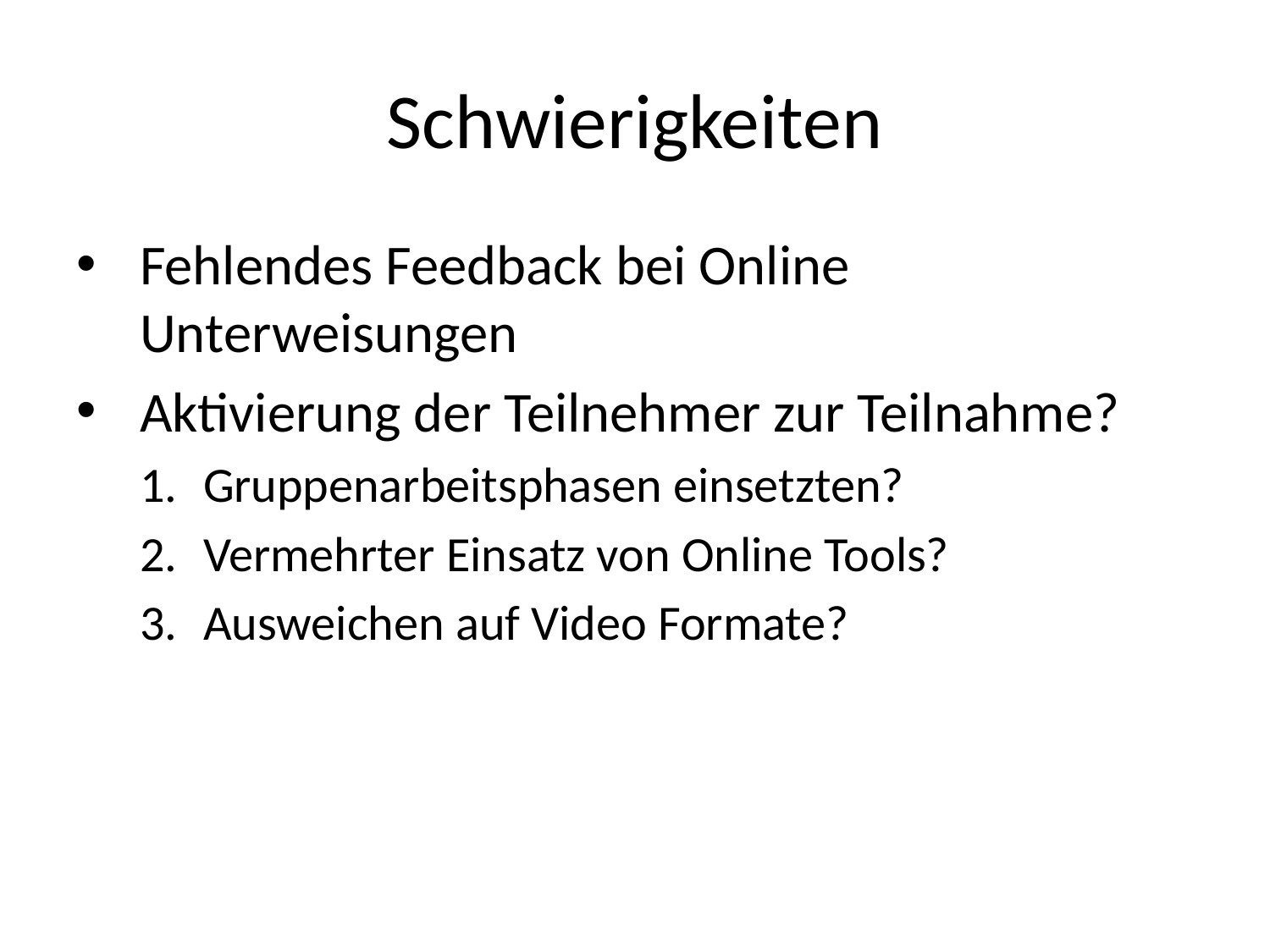

# Schwierigkeiten
Fehlendes Feedback bei Online Unterweisungen
Aktivierung der Teilnehmer zur Teilnahme?
Gruppenarbeitsphasen einsetzten?
Vermehrter Einsatz von Online Tools?
Ausweichen auf Video Formate?